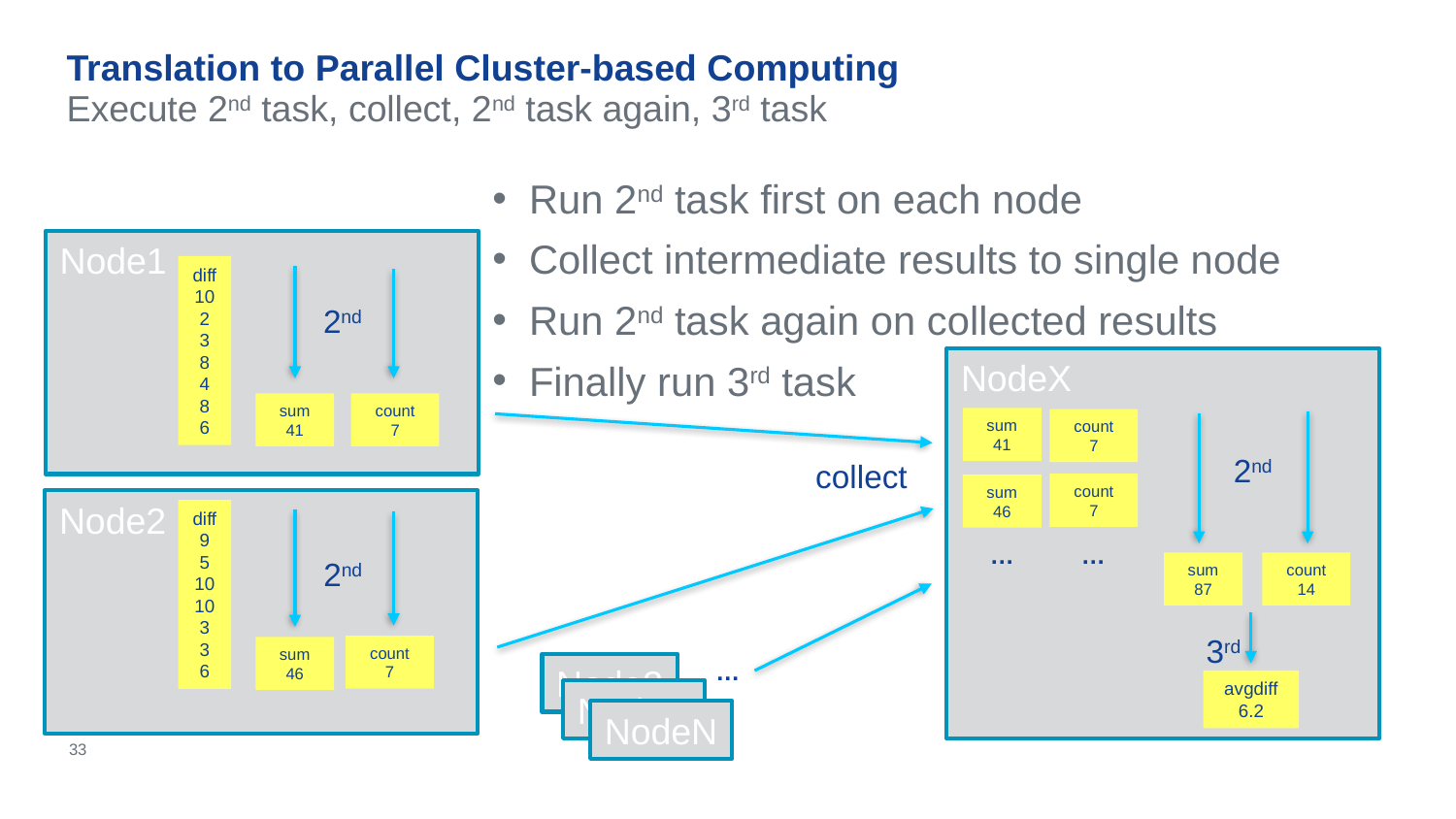

# Translation to Parallel Cluster-based Computing
Execute 2nd task, collect, 2nd task again, 3rd task
Run 2nd task first on each node
Collect intermediate results to single node
Run 2nd task again on collected results
Finally run 3rd task
Node1
diff
10
2
3
8
4
8
6
2nd
NodeX
sum
41
count
7
sum
41
count
7
2nd
collect
count
7
sum
46
Node2
diff
9
5
10
10
3
3
6
…
…
2nd
sum
87
count
14
3rd
count
7
sum
46
…
Node3
avgdiff
6.2
NodeN
NodeN